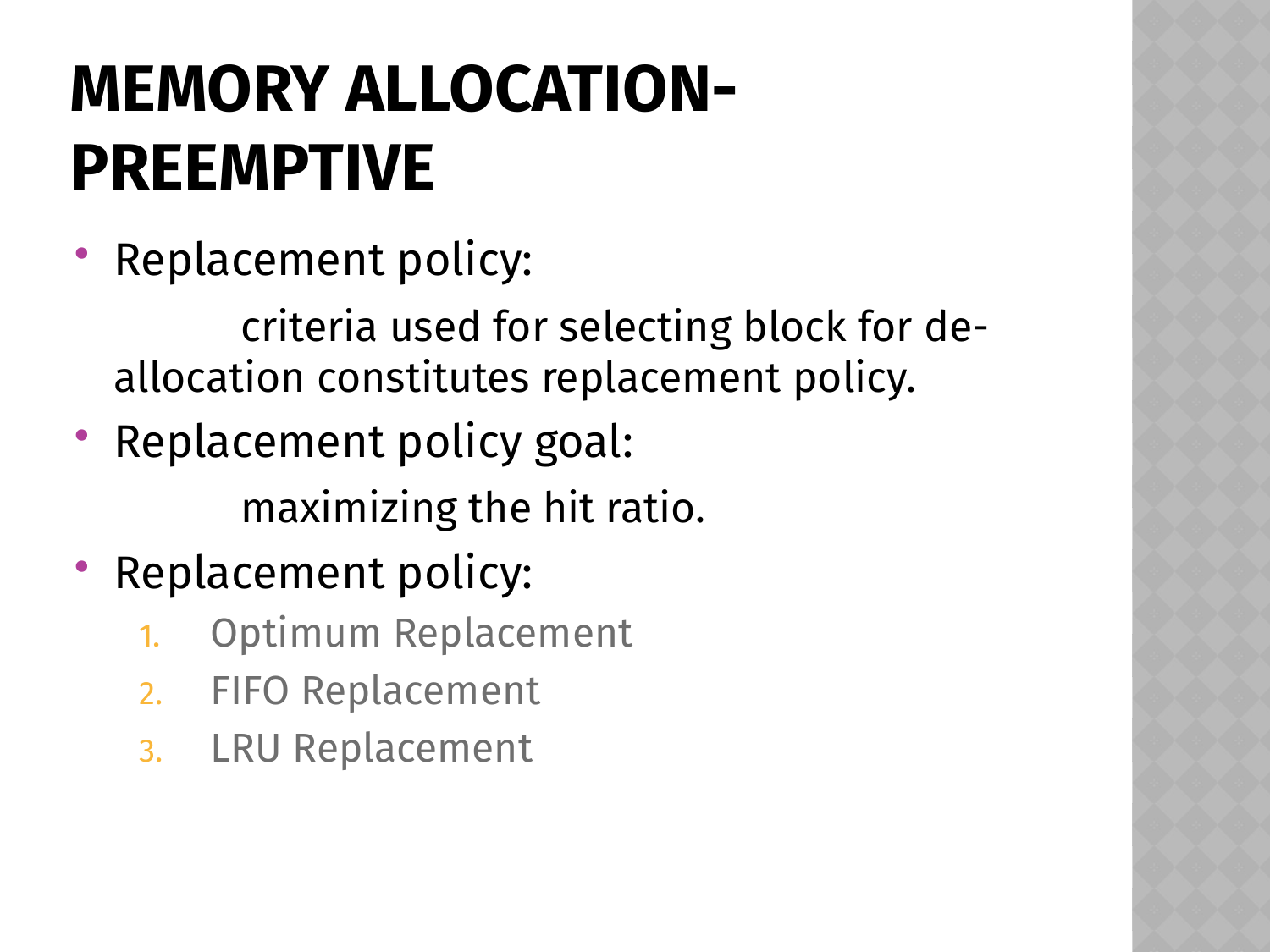

# Memory allocation-Preemptive
Replacement policy:
		criteria used for selecting block for de-allocation constitutes replacement policy.
Replacement policy goal:
		maximizing the hit ratio.
Replacement policy:
Optimum Replacement
FIFO Replacement
LRU Replacement